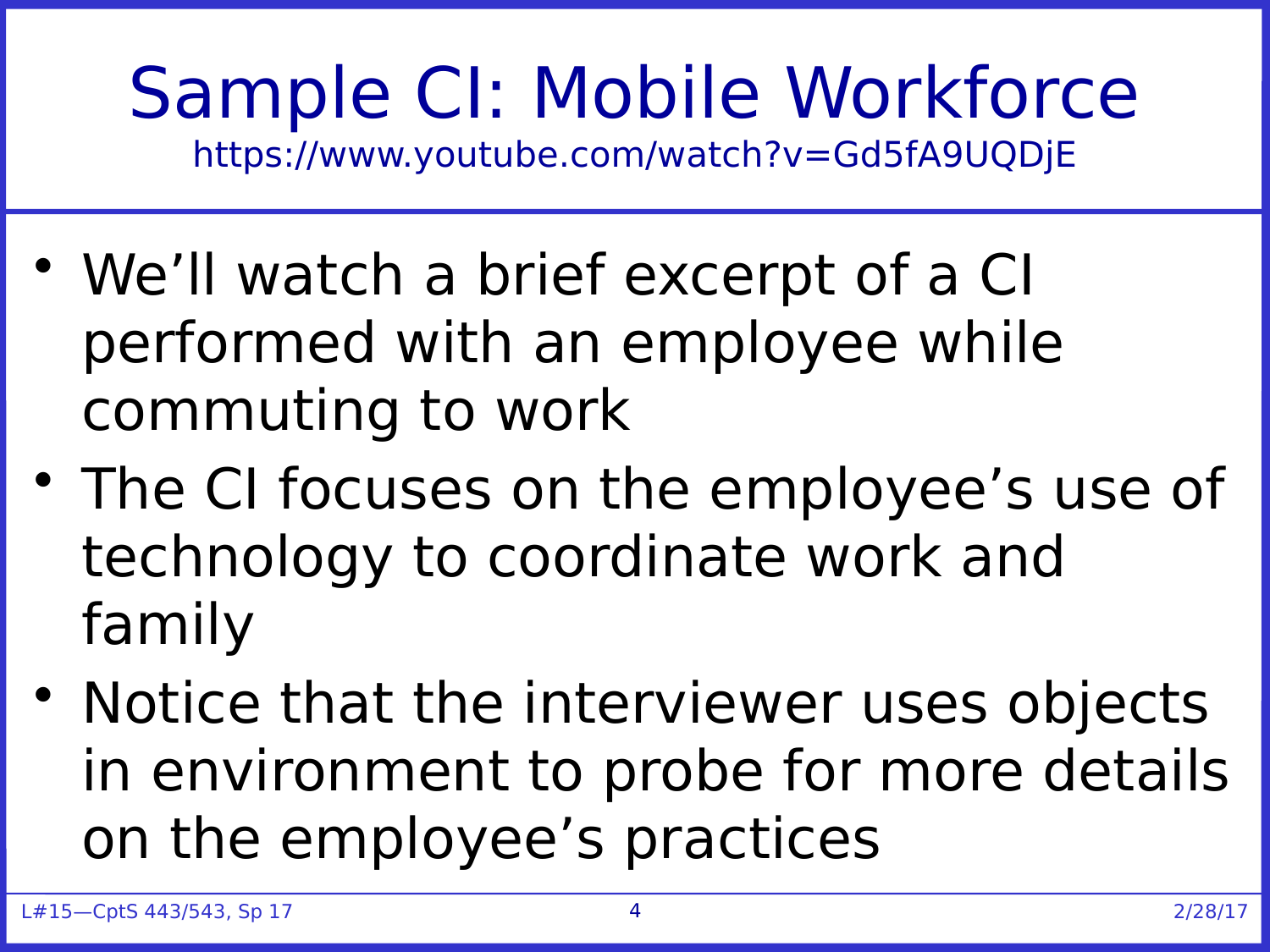

# Sample CI: Mobile Workforce https://www.youtube.com/watch?v=Gd5fA9UQDjE
We’ll watch a brief excerpt of a CI performed with an employee while commuting to work
The CI focuses on the employee’s use of technology to coordinate work and family
Notice that the interviewer uses objects in environment to probe for more details on the employee’s practices
4